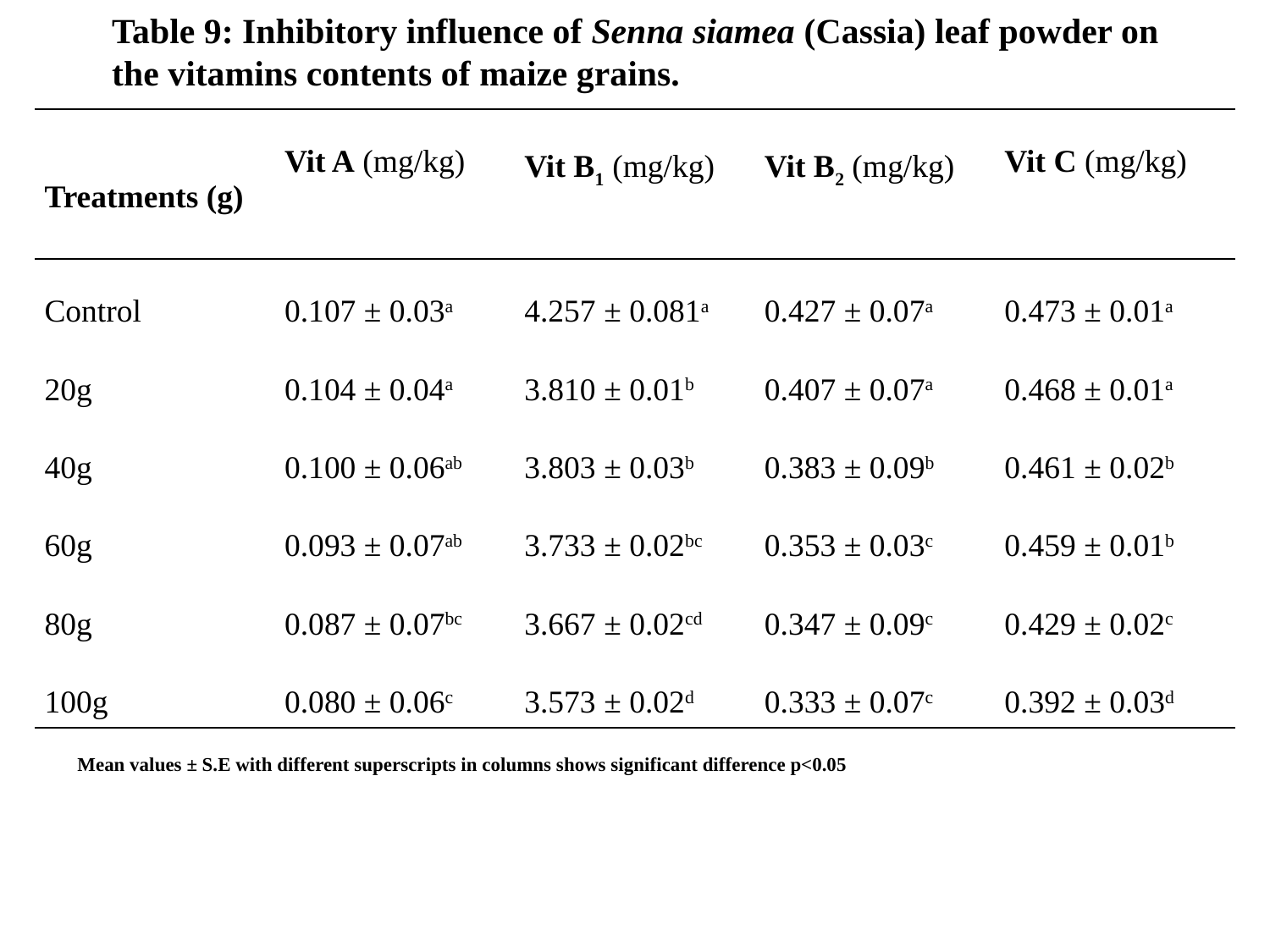

Table 9: Inhibitory influence of Senna siamea (Cassia) leaf powder on the vitamins contents of maize grains.

| Treatments (g) | Vit A (mg/kg) | Vit B1 (mg/kg) | Vit B2 (mg/kg) | Vit C (mg/kg) |
| --- | --- | --- | --- | --- |
| Control | 0.107 ± 0.03a | 4.257 ± 0.081a | 0.427 ± 0.07a | 0.473 ± 0.01a |
| 20g | 0.104 ± 0.04a | 3.810 ± 0.01b | 0.407 ± 0.07a | 0.468 ± 0.01a |
| 40g | 0.100 ± 0.06ab | 3.803 ± 0.03b | 0.383 ± 0.09b | 0.461 ± 0.02b |
| 60g | 0.093 ± 0.07ab | 3.733 ± 0.02bc | 0.353 ± 0.03c | 0.459 ± 0.01b |
| 80g | 0.087 ± 0.07bc | 3.667 ± 0.02cd | 0.347 ± 0.09c | 0.429 ± 0.02c |
| 100g | 0.080 ± 0.06c | 3.573 ± 0.02d | 0.333 ± 0.07c | 0.392 ± 0.03d |
Mean values ± S.E with different superscripts in columns shows significant difference p<0.05